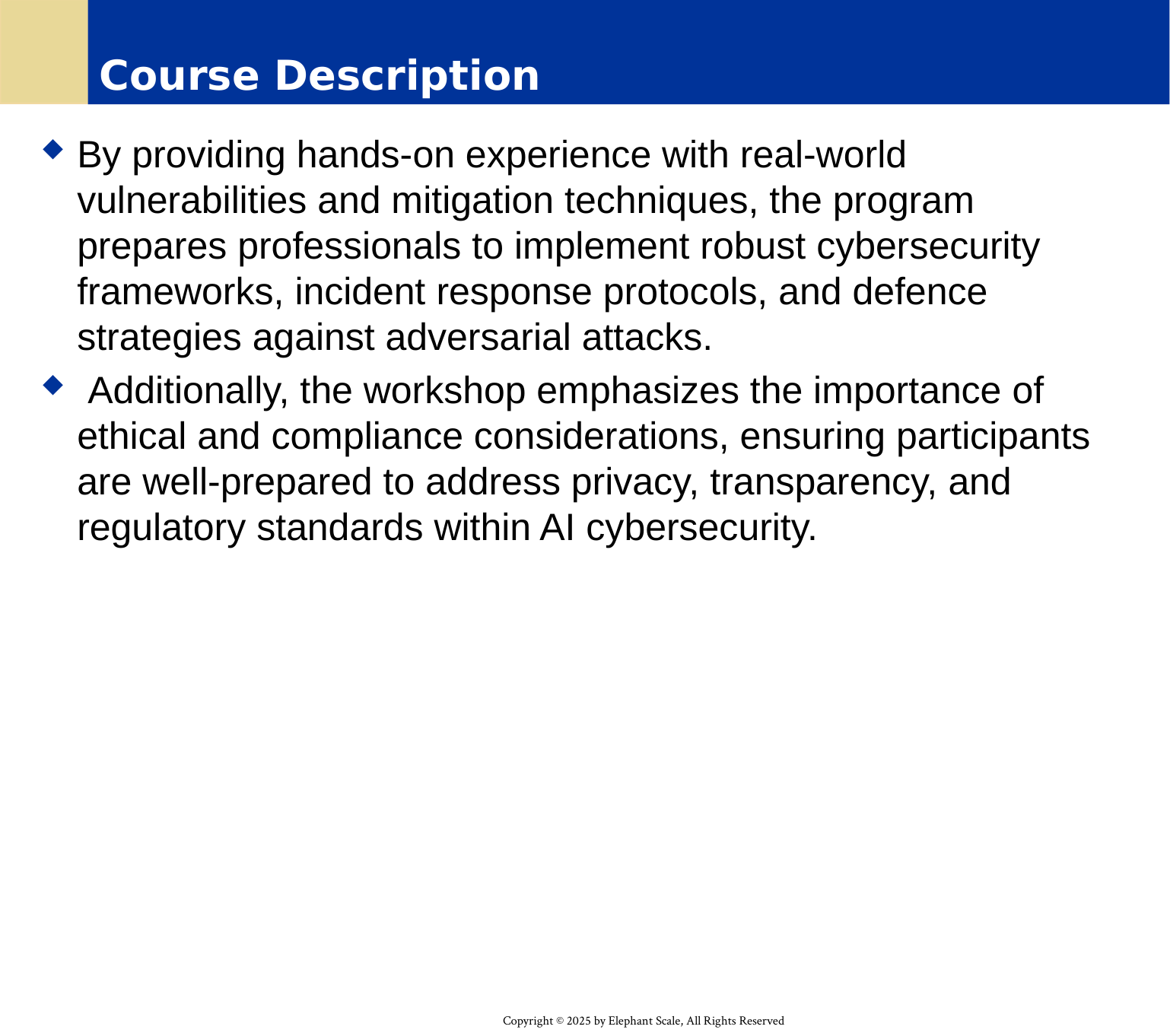

# Course Description
By providing hands-on experience with real-world vulnerabilities and mitigation techniques, the program prepares professionals to implement robust cybersecurity frameworks, incident response protocols, and defence strategies against adversarial attacks.
 Additionally, the workshop emphasizes the importance of ethical and compliance considerations, ensuring participants are well-prepared to address privacy, transparency, and regulatory standards within AI cybersecurity.
Copyright © 2025 by Elephant Scale, All Rights Reserved